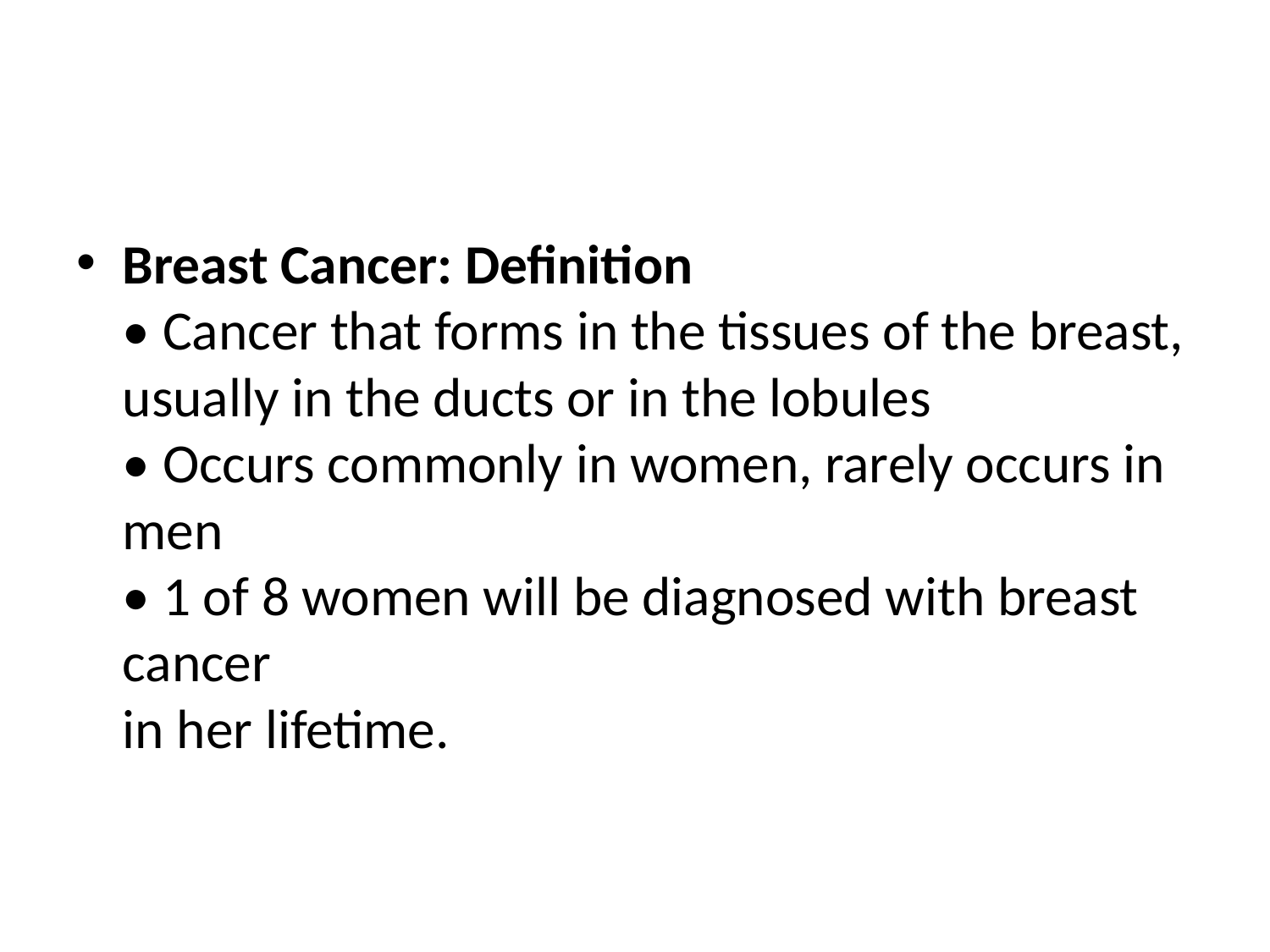

Breast Cancer: Definition
• Cancer that forms in the tissues of the breast,
usually in the ducts or in the lobules
• Occurs commonly in women, rarely occurs in men
• 1 of 8 women will be diagnosed with breast cancer
in her lifetime.